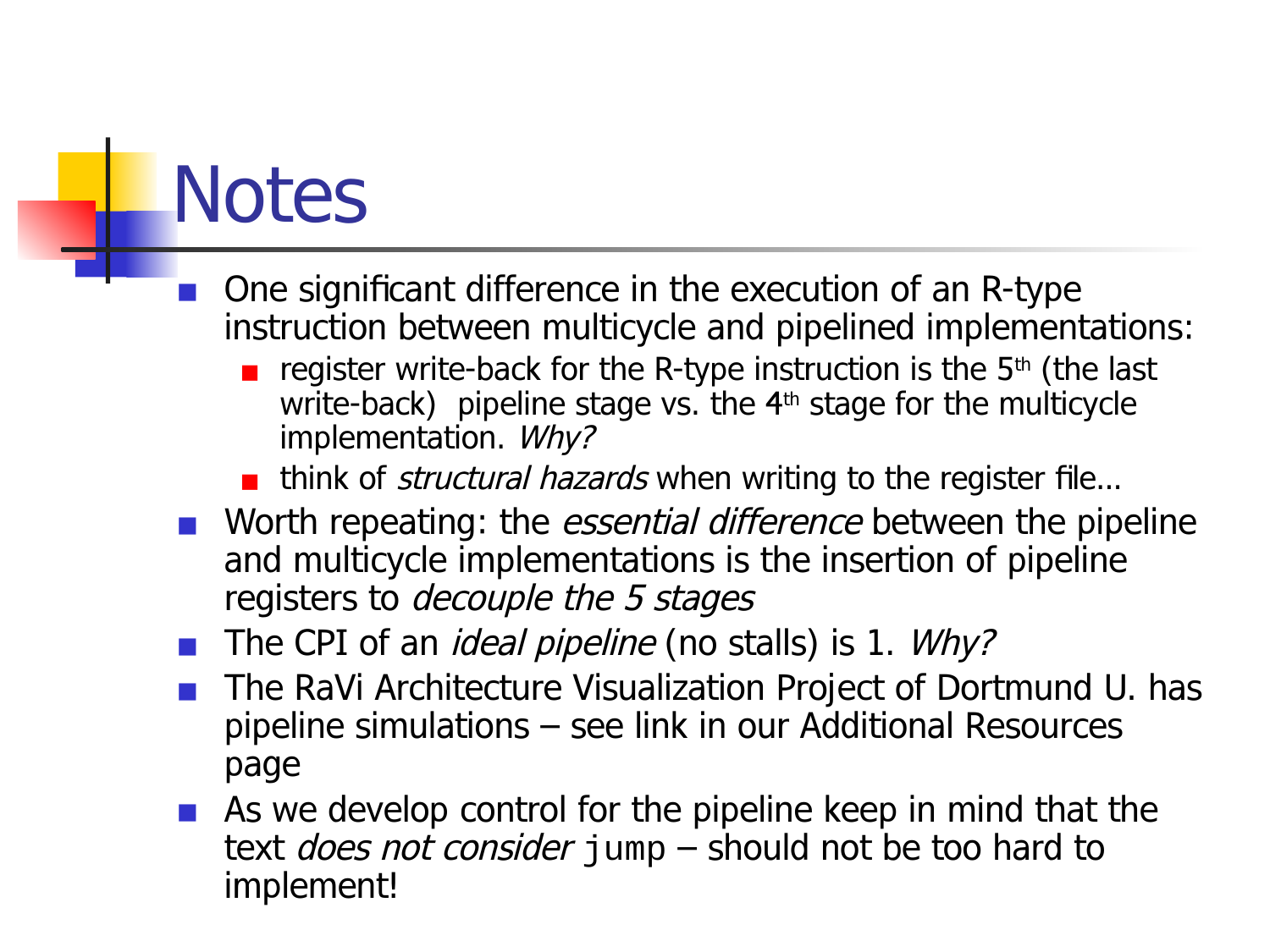

# Notes
One significant difference in the execution of an R-type instruction between multicycle and pipelined implementations:
register write-back for the R-type instruction is the 5th (the last write-back)  pipeline stage vs. the 4th stage for the multicycle implementation. Why?
think of structural hazards when writing to the register file…
Worth repeating: the essential difference between the pipeline and multicycle implementations is the insertion of pipeline registers to decouple the 5 stages
The CPI of an ideal pipeline (no stalls) is 1. Why?
The RaVi Architecture Visualization Project of Dortmund U. has pipeline simulations – see link in our Additional Resources page
As we develop control for the pipeline keep in mind that the text does not consider jump – should not be too hard to implement!